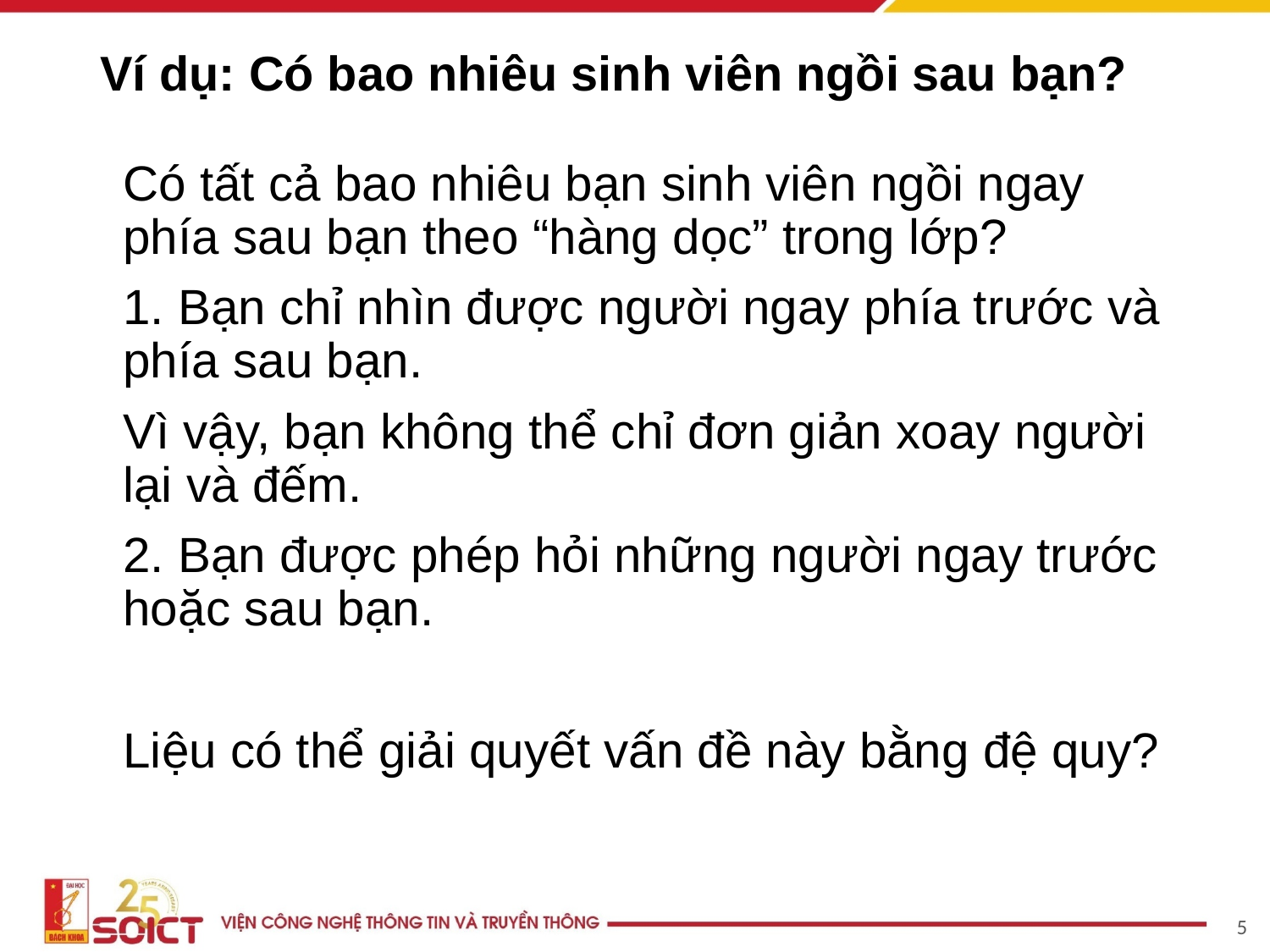

# Ví dụ: Có bao nhiêu sinh viên ngồi sau bạn?
Có tất cả bao nhiêu bạn sinh viên ngồi ngay phía sau bạn theo “hàng dọc” trong lớp?
1. Bạn chỉ nhìn được người ngay phía trước và phía sau bạn.
Vì vậy, bạn không thể chỉ đơn giản xoay người lại và đếm.
2. Bạn được phép hỏi những người ngay trước hoặc sau bạn.

Liệu có thể giải quyết vấn đề này bằng đệ quy?
5